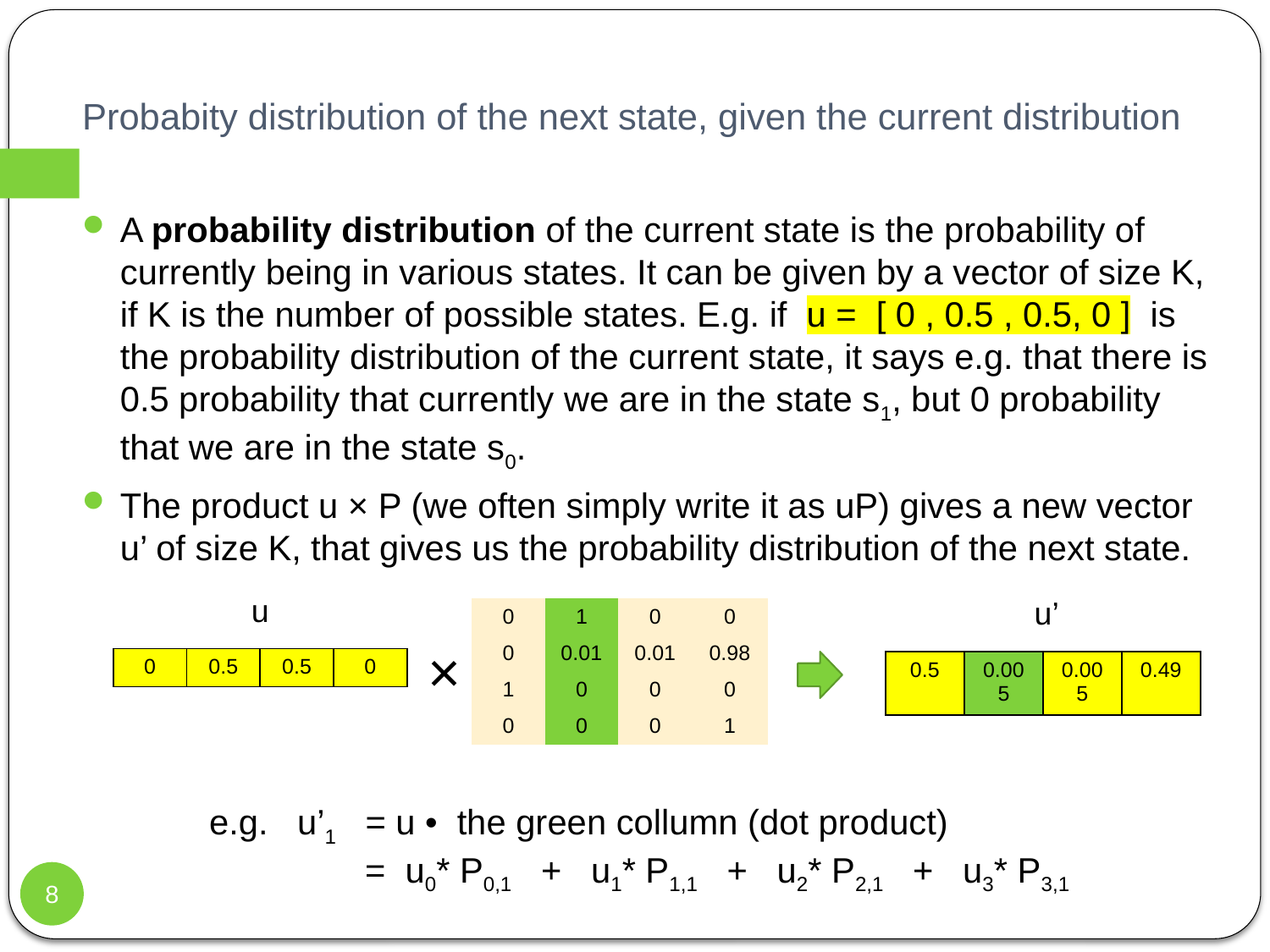

# Probabity distribution of the next state, given the current distribution
A probability distribution of the current state is the probability of currently being in various states. It can be given by a vector of size K, if K is the number of possible states. E.g. if  u =  [ 0 , 0.5 , 0.5, 0 ]  is the probability distribution of the current state, it says e.g. that there is 0.5 probability that currently we are in the state s1, but 0 probability that we are in the state s0.
The product u × P (we often simply write it as uP) gives a new vector u’ of size K, that gives us the probability distribution of the next state.

	e.g.   u’1   = u •  the green collumn (dot product)
       	                =  u0* P0,1   +   u1* P1,1   +   u2* P2,1   +   u3* P3,1

u
u’
| 0 | 1 | 0 | 0 |
| --- | --- | --- | --- |
| 0 | 0.01 | 0.01 | 0.98 |
| 1 | 0 | 0 | 0 |
| 0 | 0 | 0 | 1 |
×
| 0 | 0.5 | 0.5 | 0 |
| --- | --- | --- | --- |

| 0.5 | 0.005 | 0.005 | 0.49 |
| --- | --- | --- | --- |
8